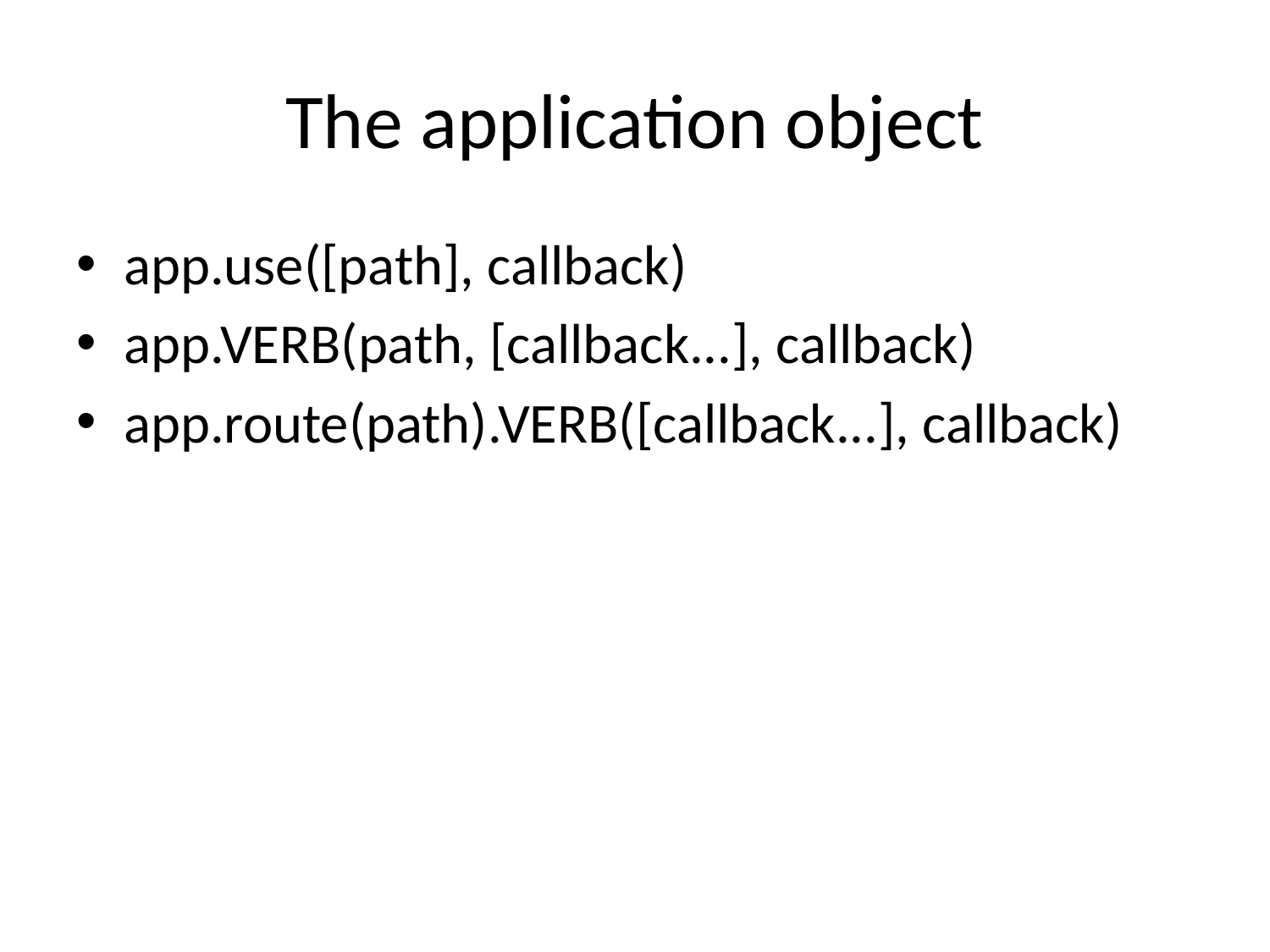

# The application object
app.use([path], callback)
app.VERB(path, [callback...], callback)
app.route(path).VERB([callback...], callback)